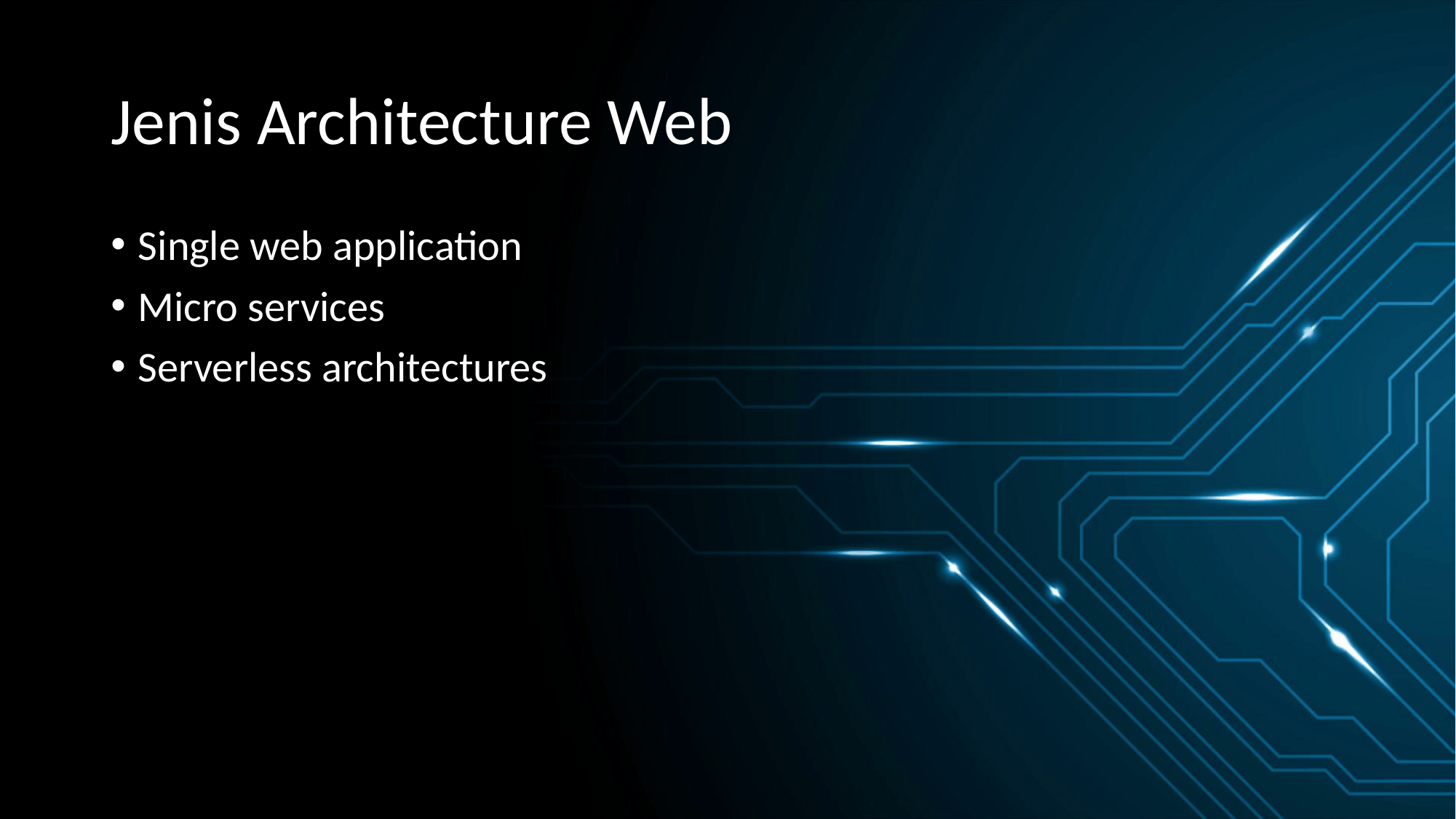

# Jenis Architecture Web
Single web application
Micro services
Serverless architectures